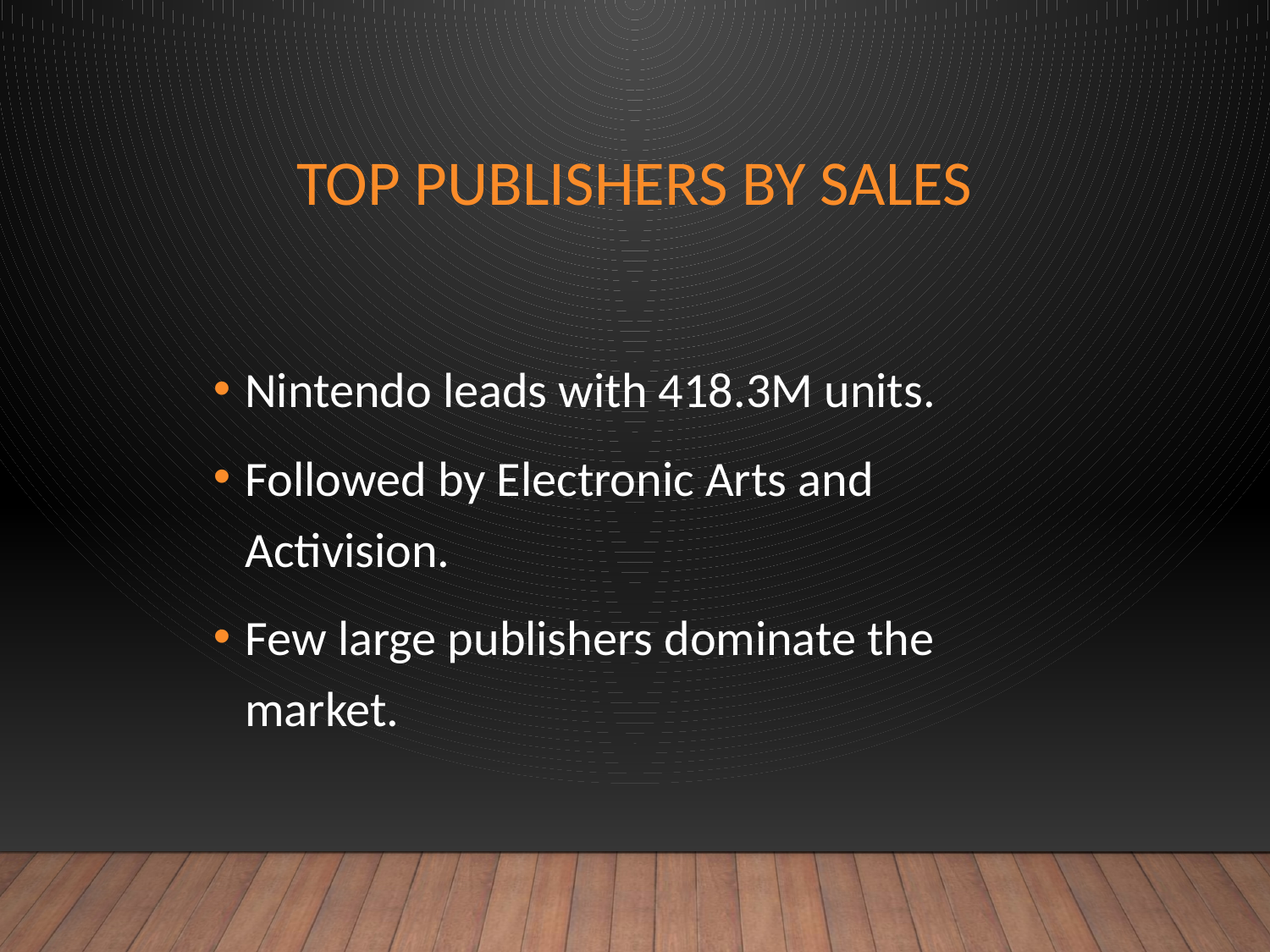

# Top Publishers by Sales

Nintendo leads with 418.3M units.
Followed by Electronic Arts and Activision.
Few large publishers dominate the market.